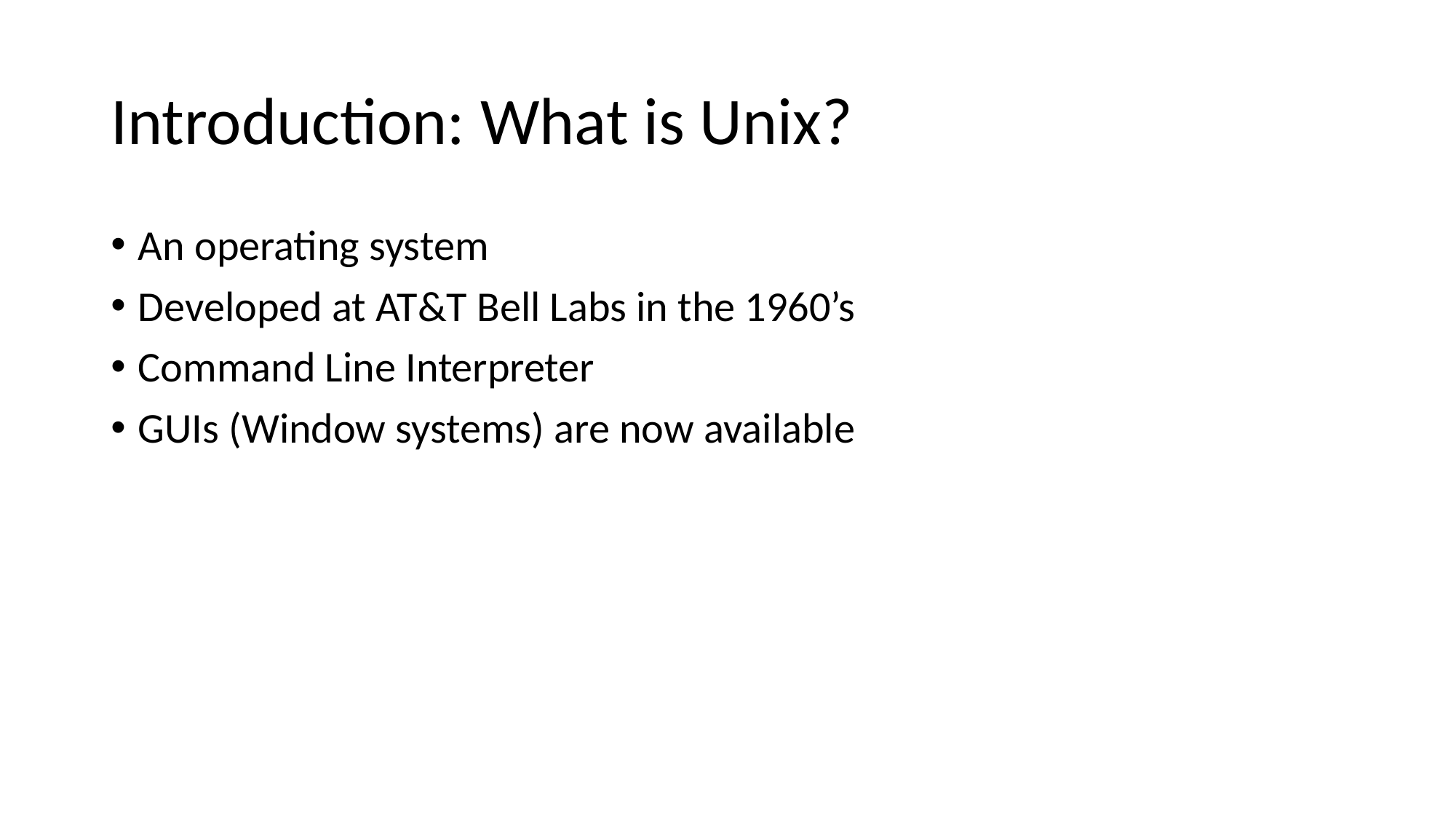

# Introduction: What is Unix?
An operating system
Developed at AT&T Bell Labs in the 1960’s
Command Line Interpreter
GUIs (Window systems) are now available